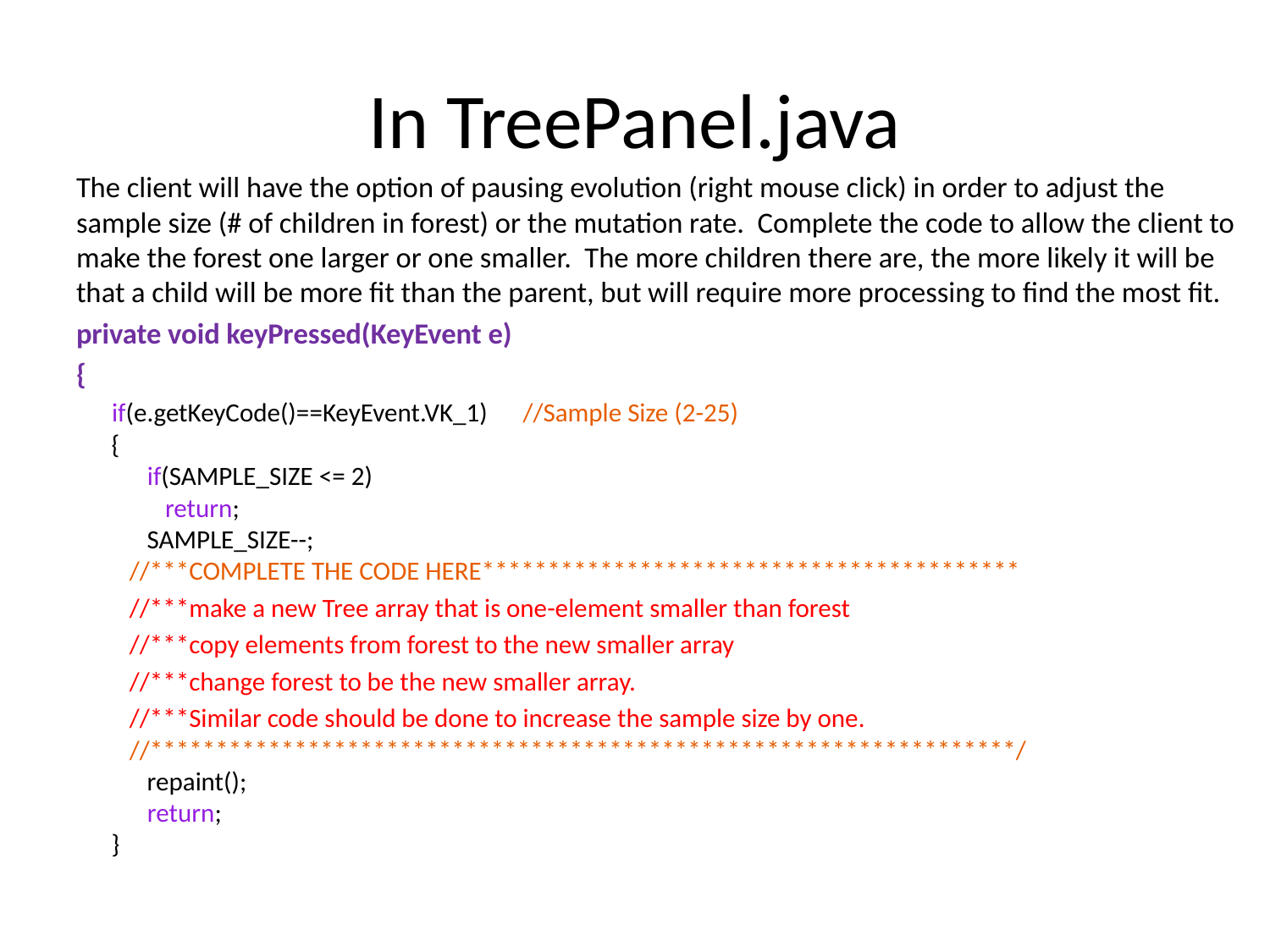

# In TreePanel.java
The client will have the option of pausing evolution (right mouse click) in order to adjust the sample size (# of children in forest) or the mutation rate.  Complete the code to allow the client to make the forest one larger or one smaller.  The more children there are, the more likely it will be that a child will be more fit than the parent, but will require more processing to find the most fit.
private void keyPressed(KeyEvent e)
{
      if(e.getKeyCode()==KeyEvent.VK_1)      //Sample Size (2-25)
      {
            if(SAMPLE_SIZE <= 2)
               return;
            SAMPLE_SIZE--;
         //***COMPLETE THE CODE HERE*****************************************
         //***make a new Tree array that is one-element smaller than forest
         //***copy elements from forest to the new smaller array
         //***change forest to be the new smaller array.
         //***Similar code should be done to increase the sample size by one.
         //******************************************************************/
            repaint();
            return;
      }